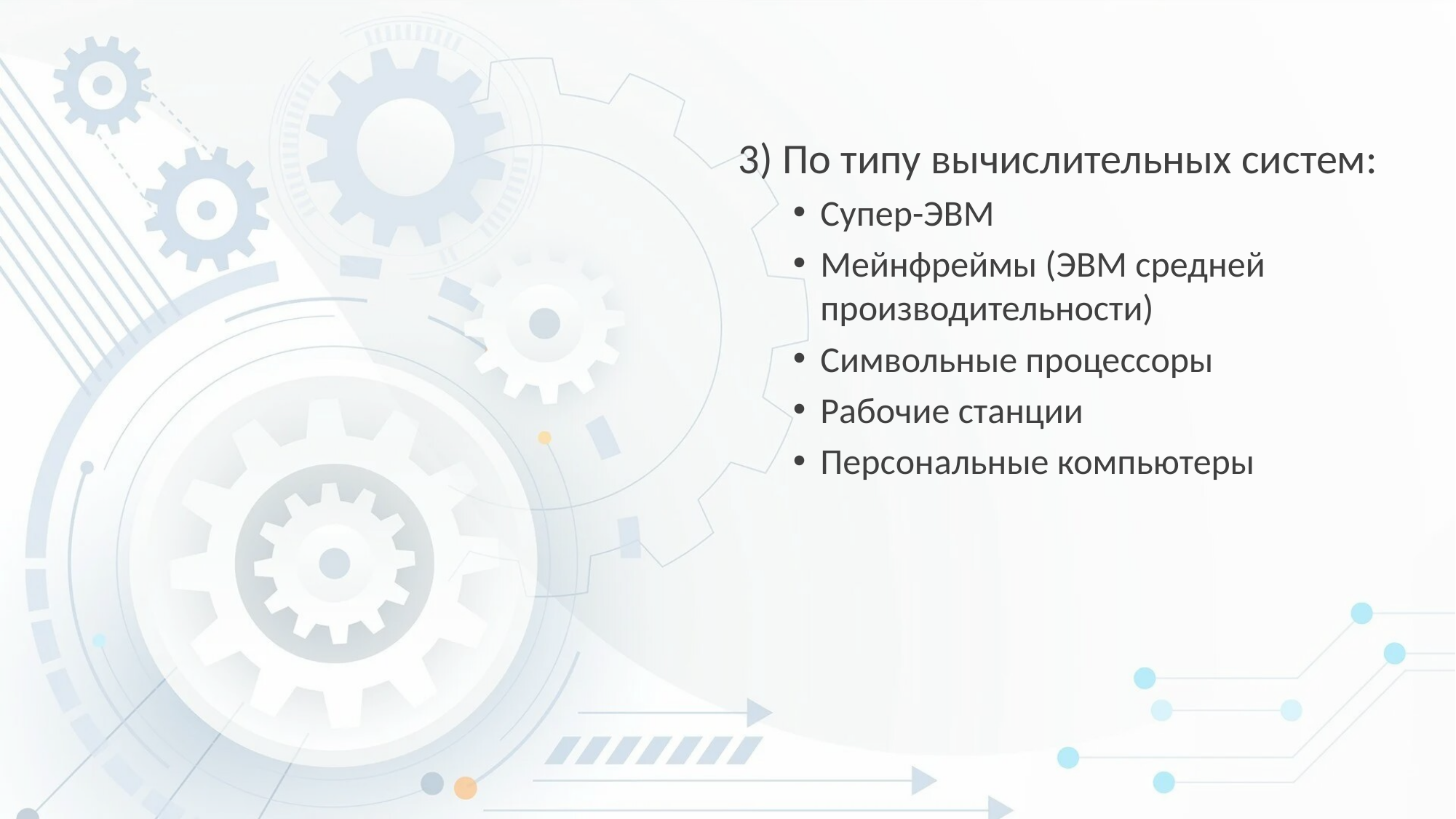

3) По типу вычислительных систем:
Супер-ЭВМ
Мейнфреймы (ЭВМ средней производительности)
Символьные процессоры
Рабочие станции
Персональные компьютеры